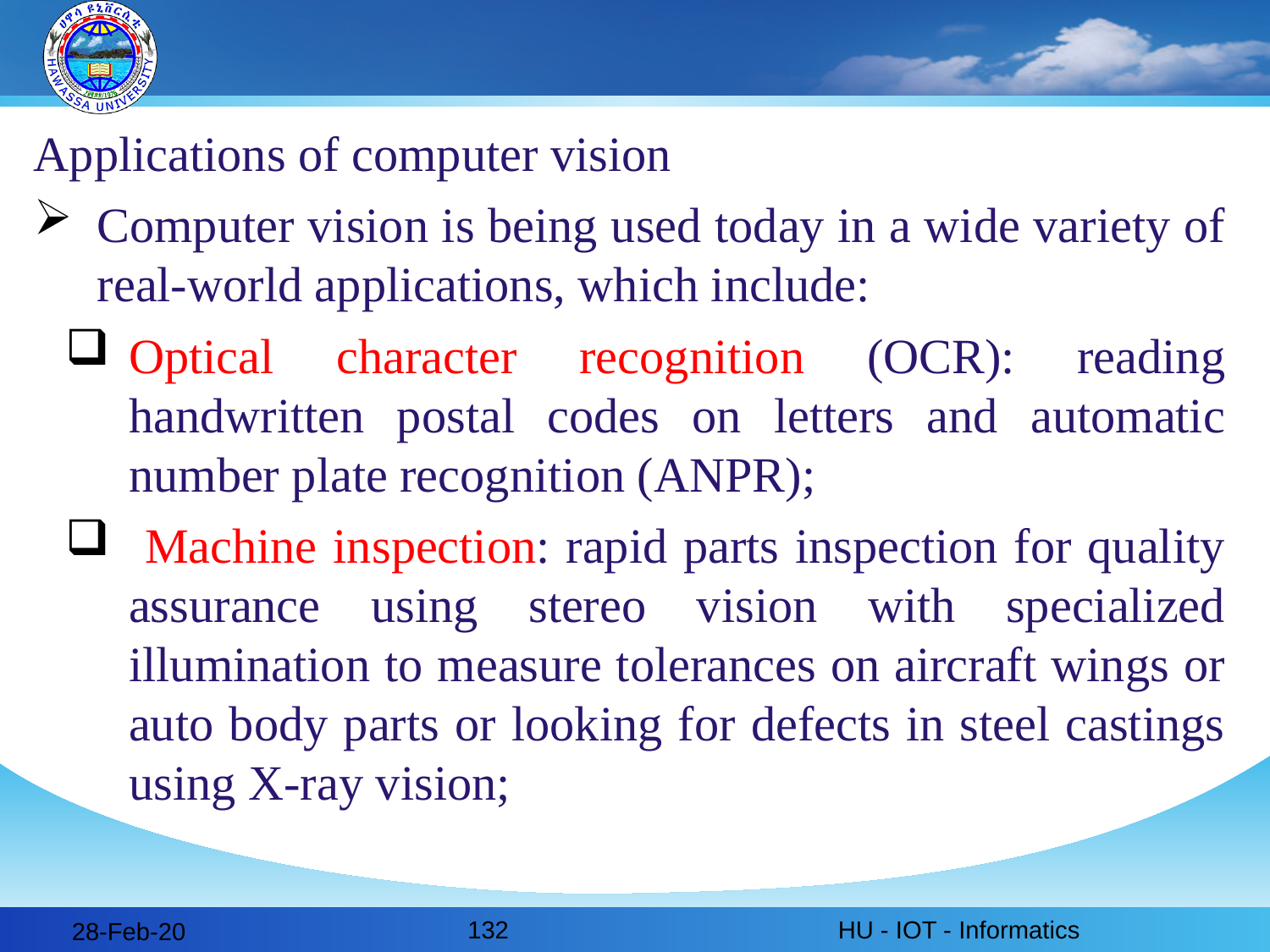

Applications of computer vision
Computer vision is being used today in a wide variety of real-world applications, which include:
Optical character recognition (OCR): reading handwritten postal codes on letters and automatic number plate recognition (ANPR);
 Machine inspection: rapid parts inspection for quality assurance using stereo vision with specialized illumination to measure tolerances on aircraft wings or auto body parts or looking for defects in steel castings using X-ray vision;
132
HU - IOT - Informatics
28-Feb-20